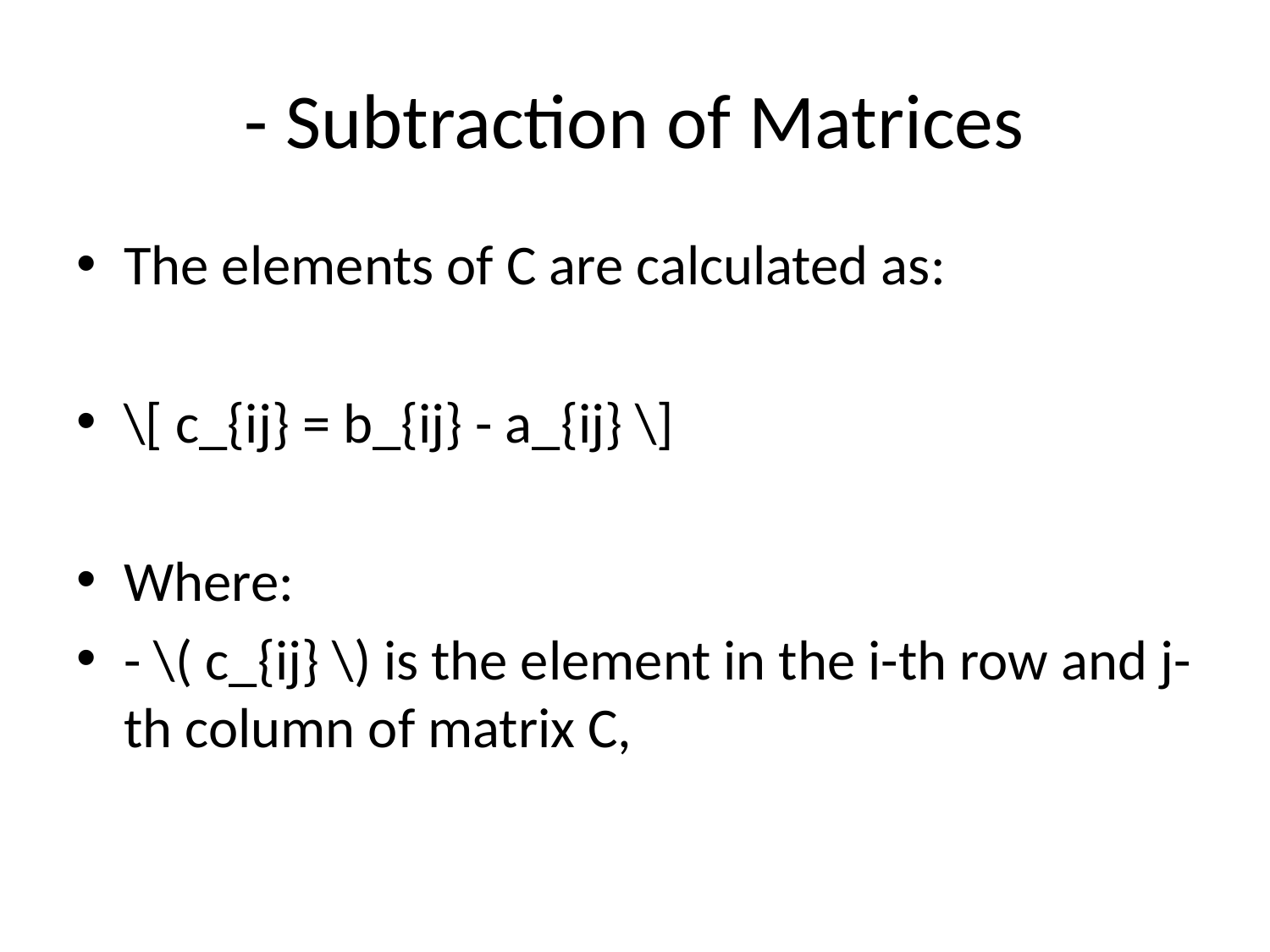

# - Subtraction of Matrices
The elements of C are calculated as:

\[ c_{ij} = b_{ij} - a_{ij} \]

Where:
- \( c_{ij} \) is the element in the i-th row and j-th column of matrix C,